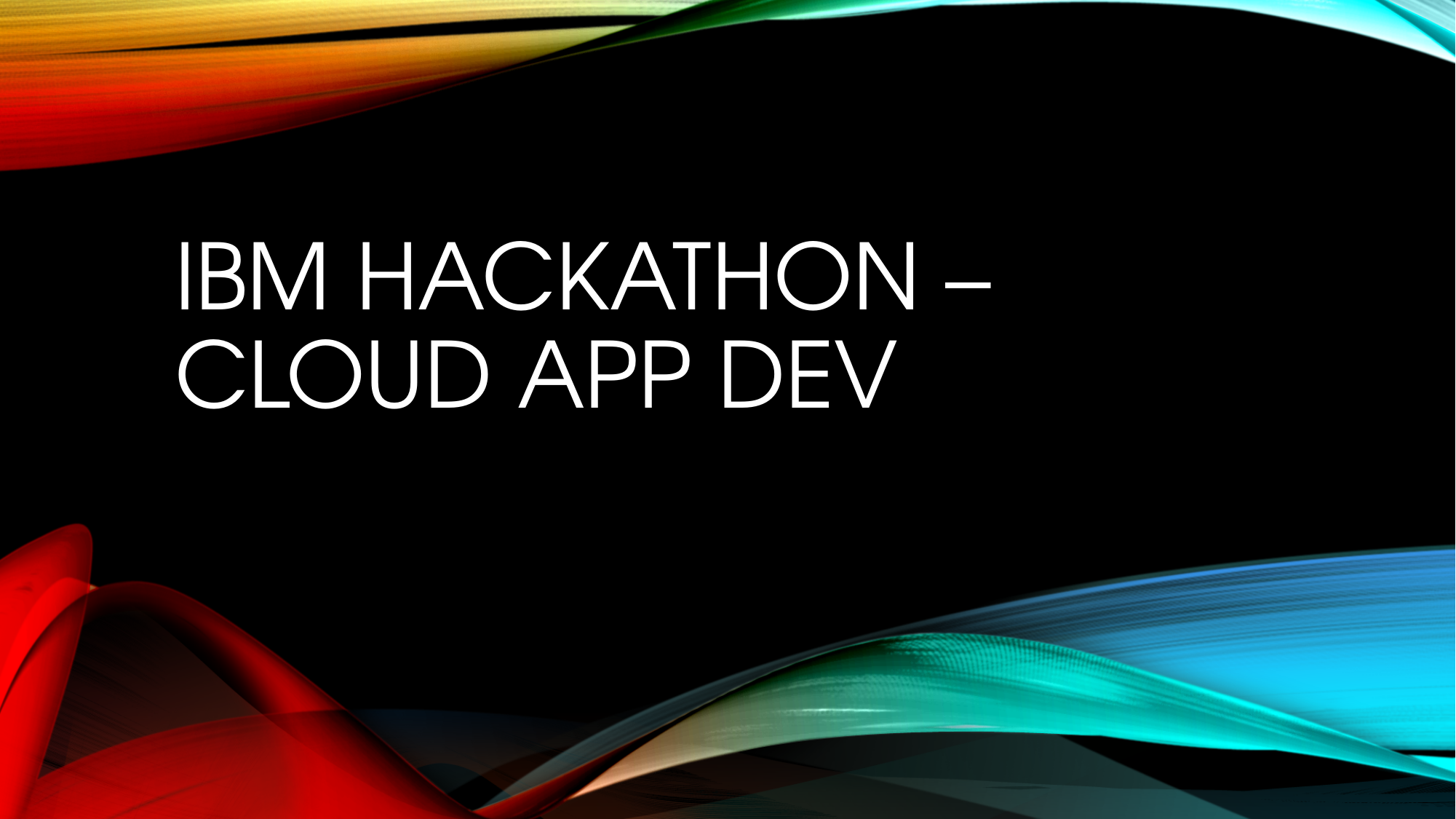

# IBM Hackathon – 		Cloud App Dev